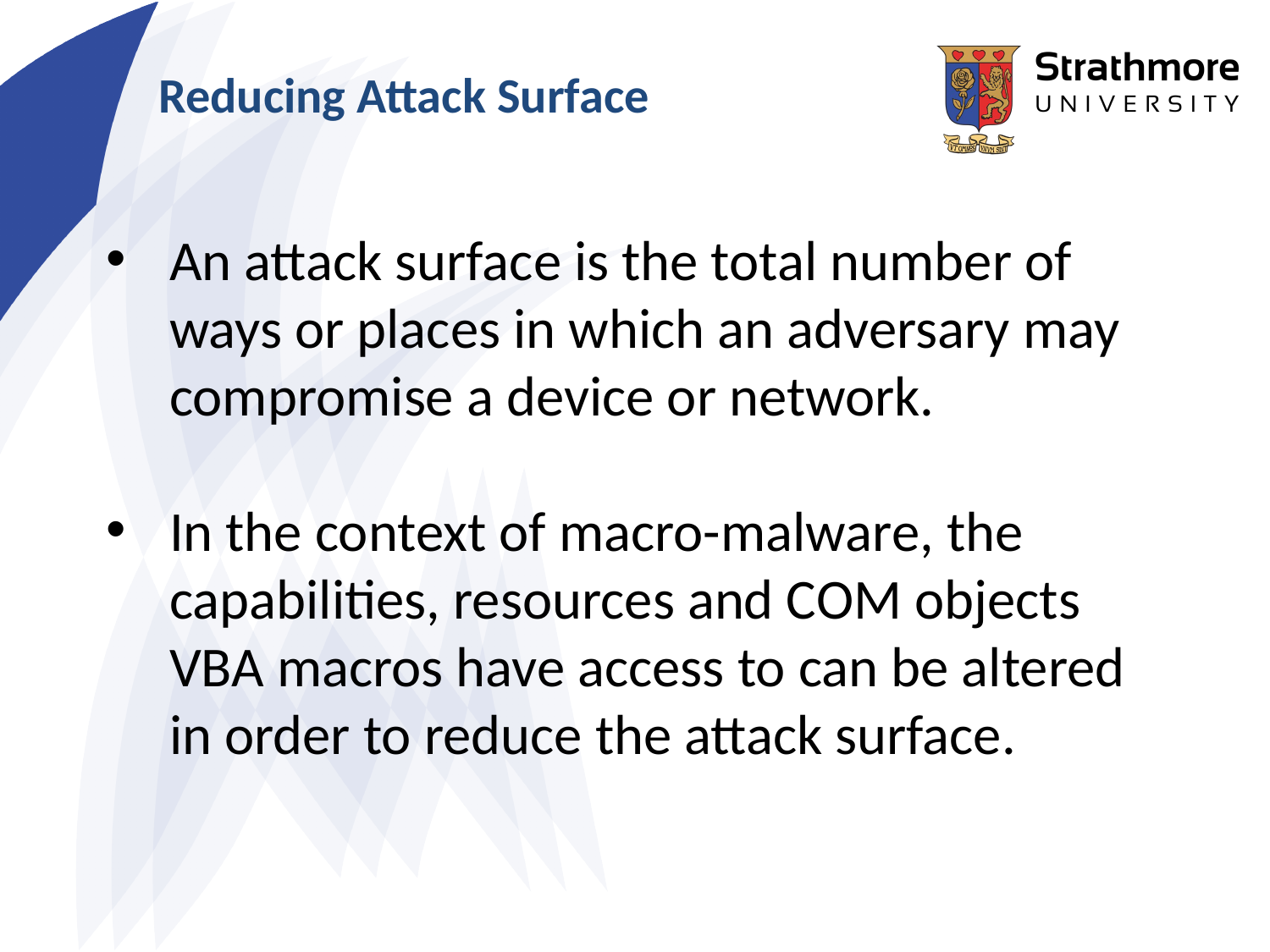

# Reducing Attack Surface
An attack surface is the total number of ways or places in which an adversary may compromise a device or network.

In the context of macro-malware, the capabilities, resources and COM objects VBA macros have access to can be altered in order to reduce the attack surface.